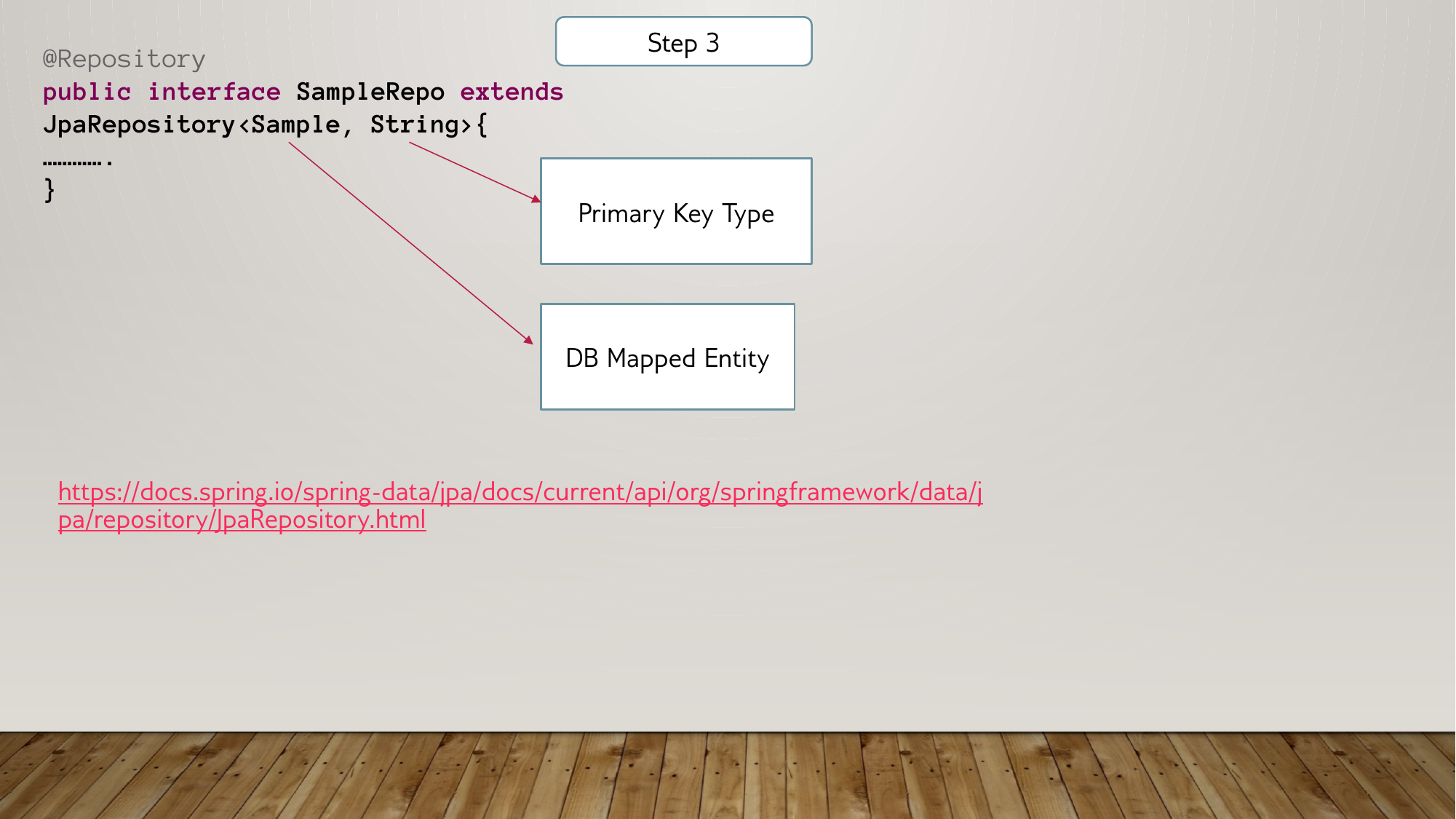

Step 3
@Repository
public interface SampleRepo extends JpaRepository<Sample, String>{
………….
}
Primary Key Type
DB Mapped Entity
https://docs.spring.io/spring-data/jpa/docs/current/api/org/springframework/data/jpa/repository/JpaRepository.html